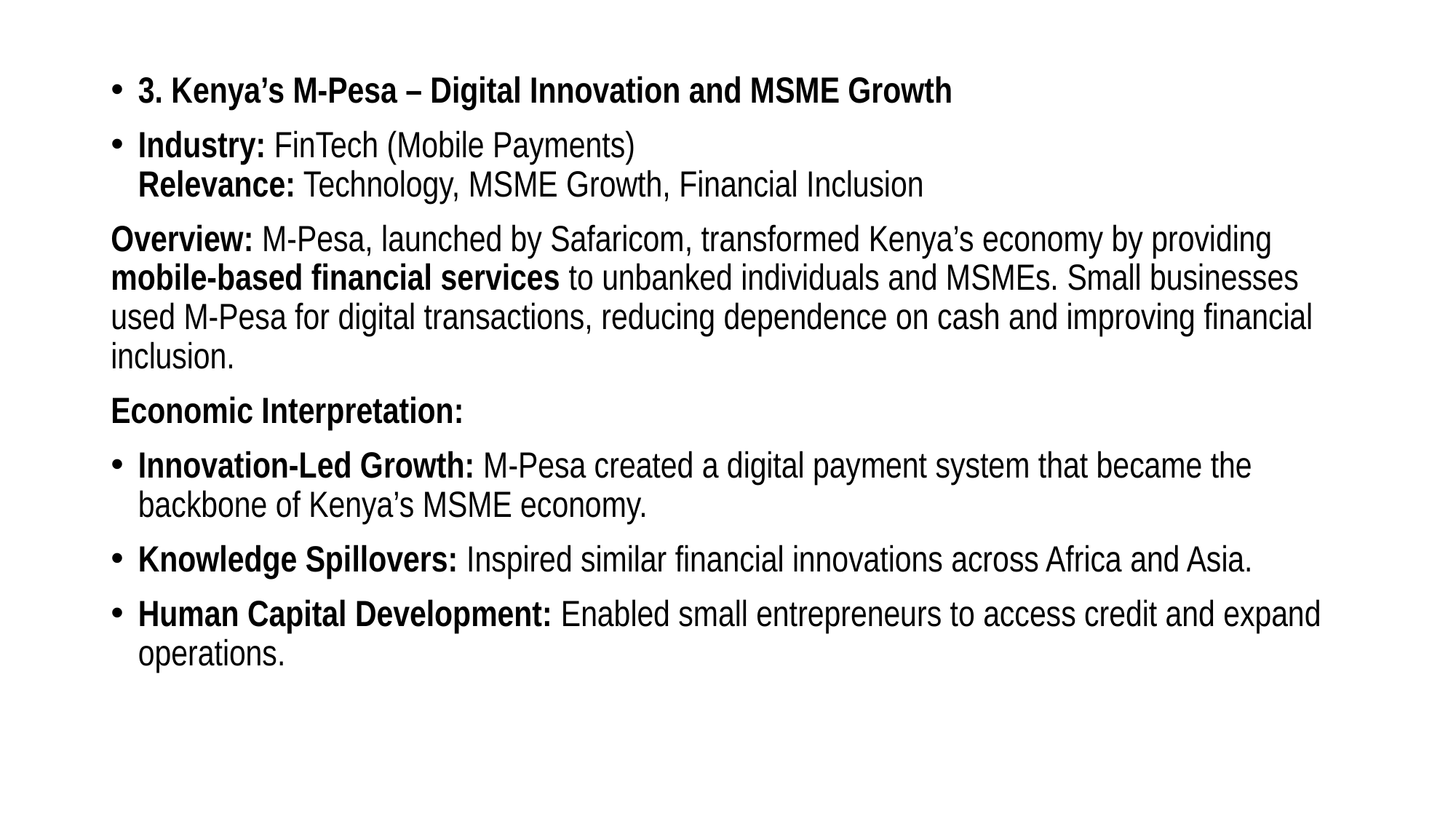

3. Kenya’s M-Pesa – Digital Innovation and MSME Growth
Industry: FinTech (Mobile Payments)
Relevance: Technology, MSME Growth, Financial Inclusion
Overview: M-Pesa, launched by Safaricom, transformed Kenya’s economy by providing mobile-based financial services to unbanked individuals and MSMEs. Small businesses used M-Pesa for digital transactions, reducing dependence on cash and improving financial inclusion.
Economic Interpretation:
Innovation-Led Growth: M-Pesa created a digital payment system that became the backbone of Kenya’s MSME economy.
Knowledge Spillovers: Inspired similar financial innovations across Africa and Asia.
Human Capital Development: Enabled small entrepreneurs to access credit and expand operations.